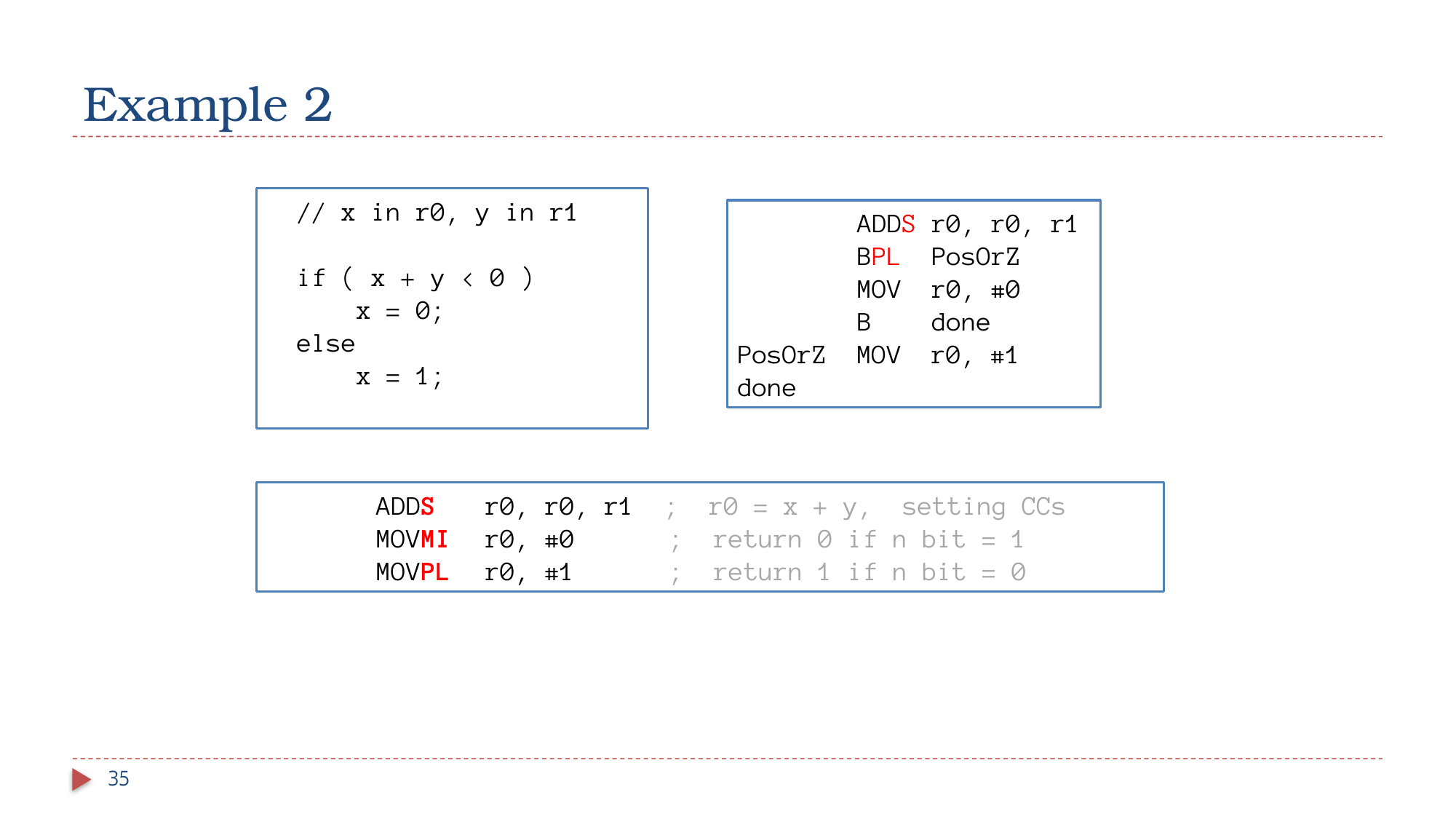

# Example 2
  // x in r0, y in r1

  if ( x + y < 0 )
      x = 0;
  else
      x = 1;

        ADDS r0, r0, r1
        BPL  PosOrZ
        MOV  r0, #0
        B    done
PosOrZ  MOV  r0, #1
done
	ADDS	r0, r0, r1  ;  r0 = x + y,  setting CCs
	MOVMI 	r0, #0	     ;  return 0 if n bit = 1
	MOVPL 	r0, #1	     ;  return 1 if n bit = 0
35